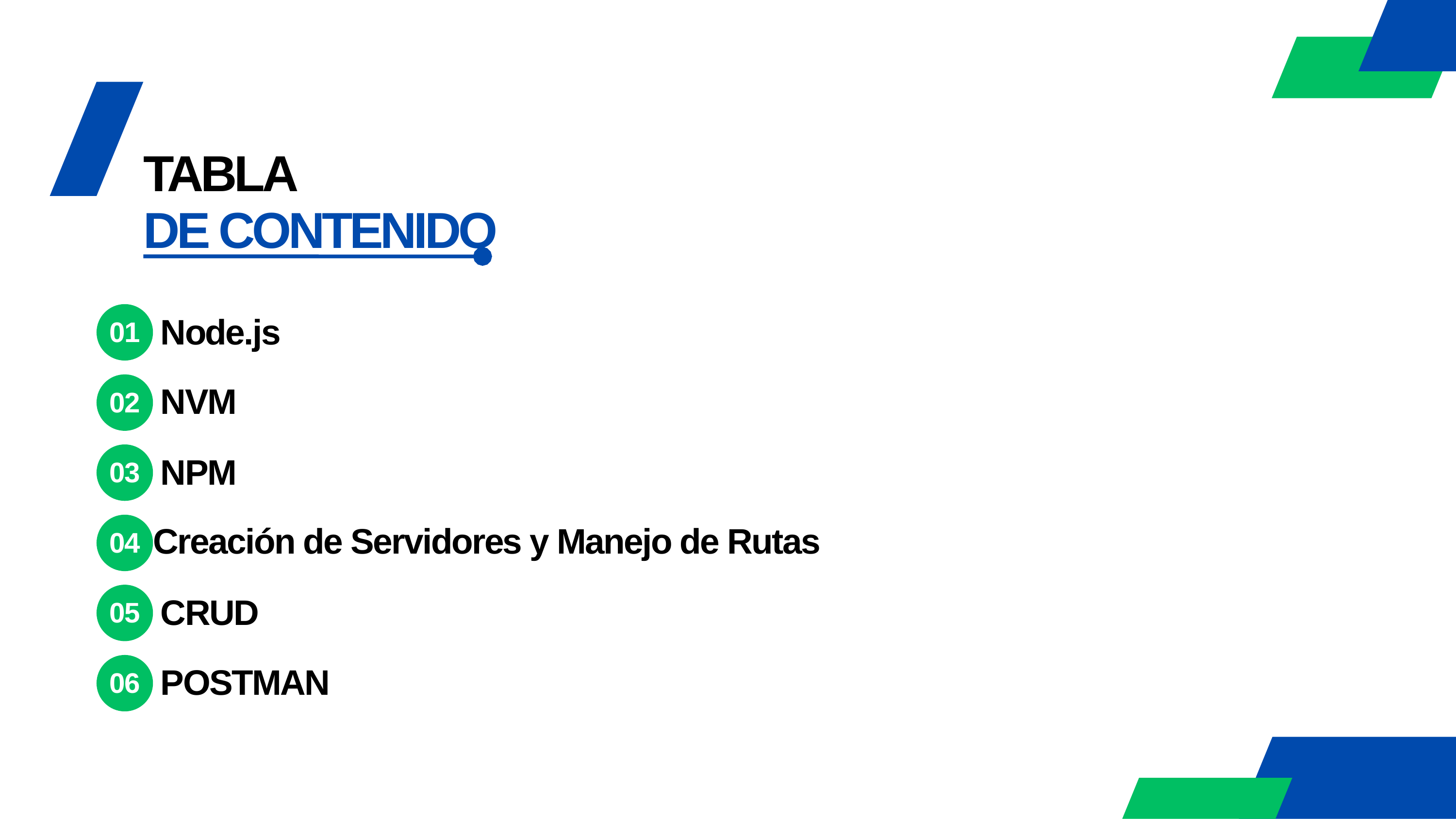

TABLA
DE CONTENIDO

Node.js
01

NVM
02

NPM
03

Creación de Servidores y Manejo de Rutas
04

CRUD
05

POSTMAN
06